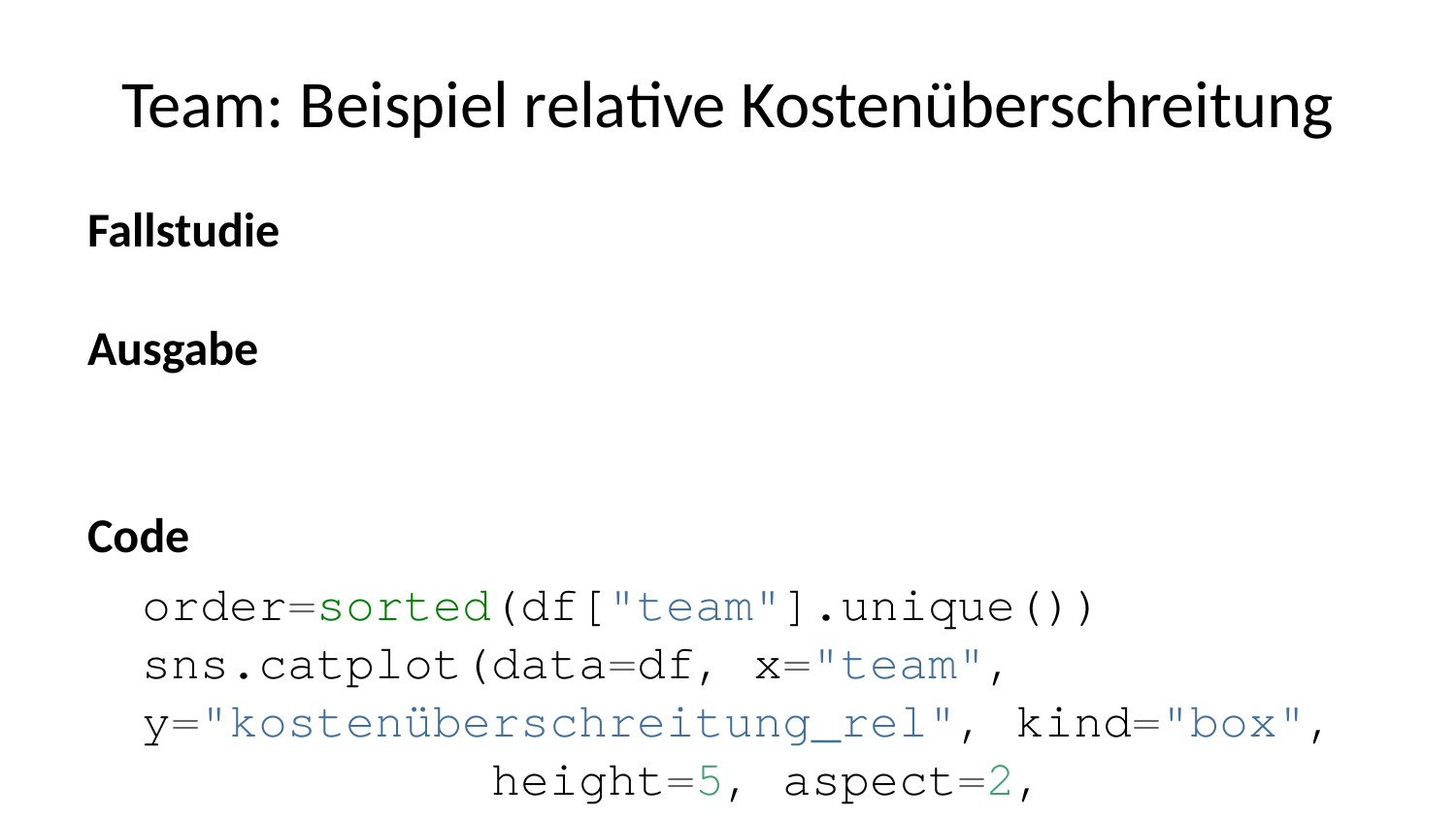

# Team: Beispiel relative Kostenüberschreitung
Fallstudie
Ausgabe

Code
order=sorted(df["team"].unique())
sns.catplot(data=df, x="team", y="kostenüberschreitung_rel", kind="box",
            height=5, aspect=2, order=order)